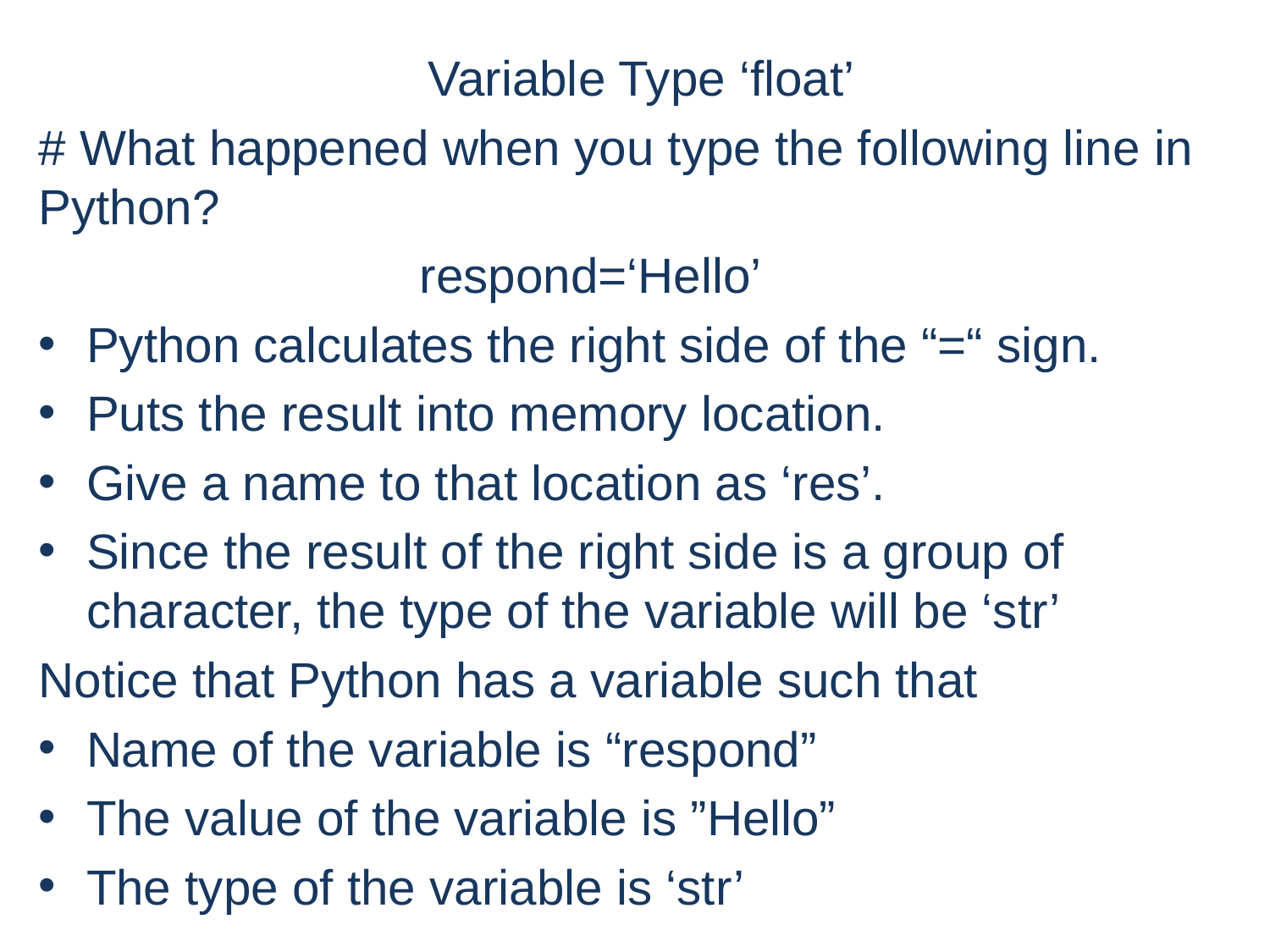

Variable Type ‘float’
# What happened when you type the following line in Python?
			respond=‘Hello’
Python calculates the right side of the “=“ sign.
Puts the result into memory location.
Give a name to that location as ‘res’.
Since the result of the right side is a group of character, the type of the variable will be ‘str’
Notice that Python has a variable such that
Name of the variable is “respond”
The value of the variable is ”Hello”
The type of the variable is ‘str’